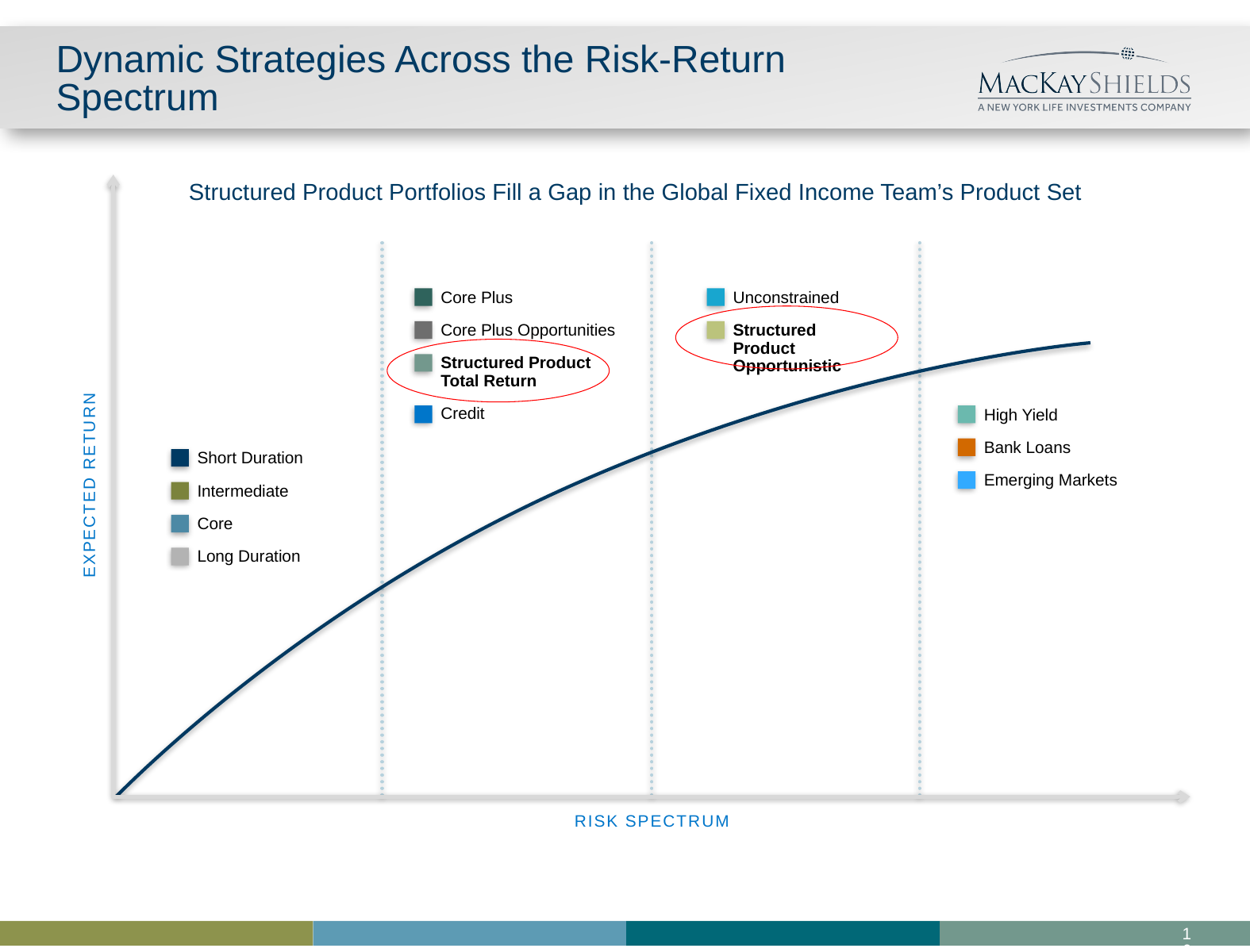

# Dynamic Strategies Across the Risk-Return Spectrum

Core Plus
Core Plus Opportunities
Structured Product
Total Return
Credit

Unconstrained
Structured Product
Opportunistic

High Yield
Bank Loans
Emerging Markets

Short Duration
Intermediate
Core
Long Duration

EXPECTED RETURN

RISK SPECTRUM
Structured Product Portfolios Fill a Gap in the Global Fixed Income Team’s Product Set

16
SP B 012019